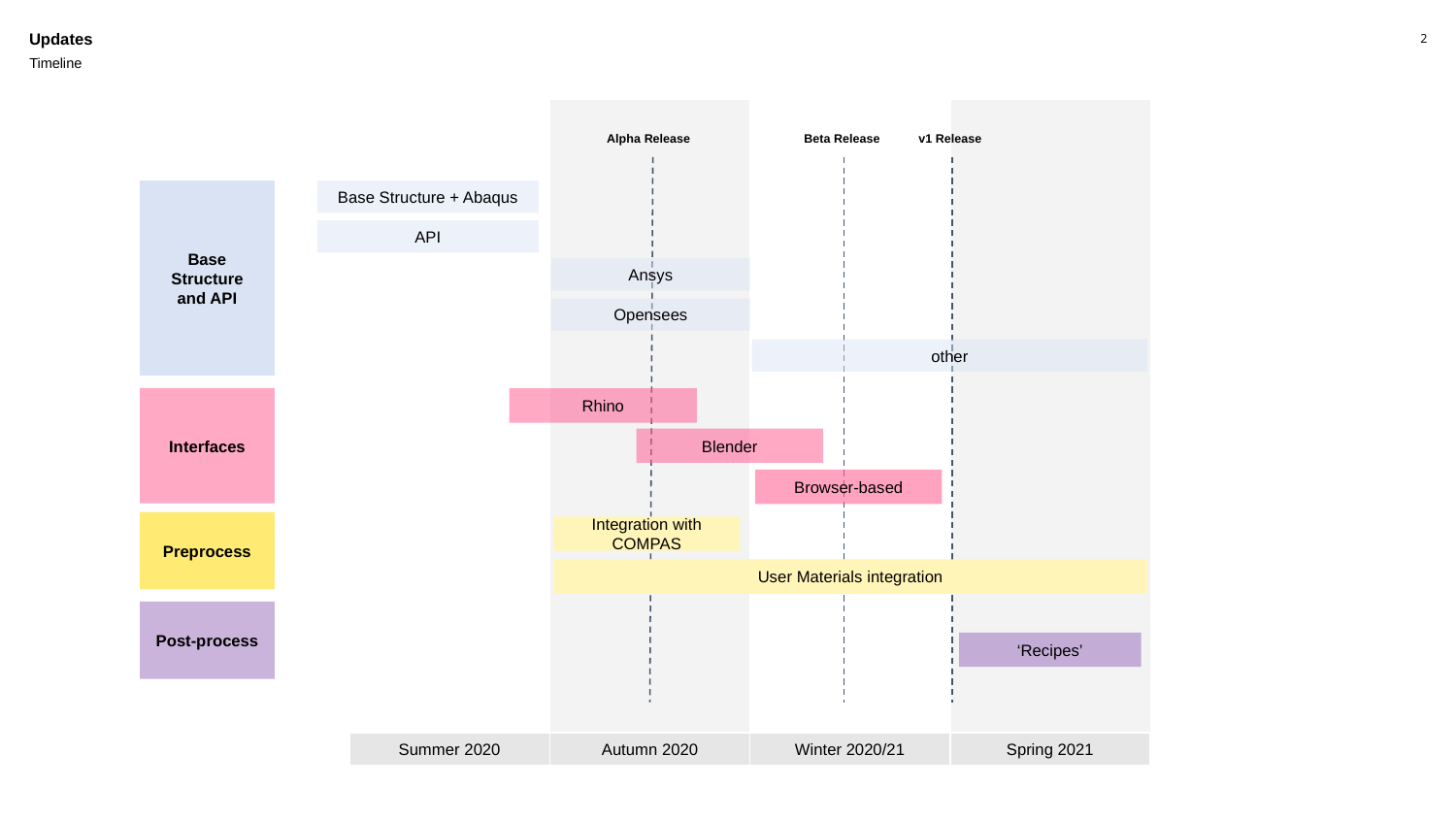

Updates
2
Timeline

Summer 2020
Autumn 2020
Winter 2020/21
Spring 2021
Beta Release
v1 Release
Alpha Release
Base Structure and API
Base Structure + Abaqus
API
Ansys
Opensees
other
Interfaces
Rhino
Blender
Browser-based
Preprocess
Integration with COMPAS
User Materials integration
Post-process
‘Recipes’